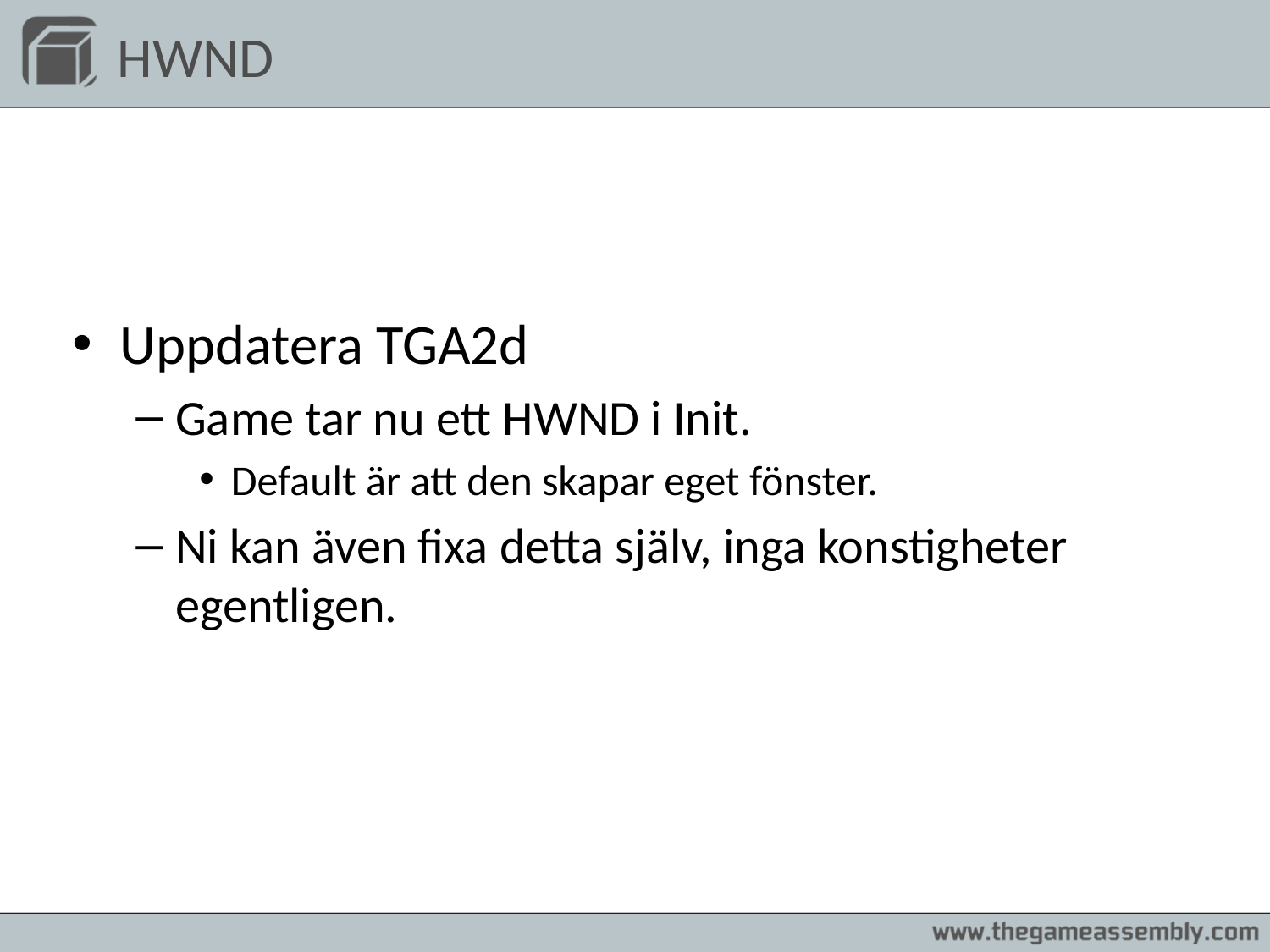

# HWND
Uppdatera TGA2d
Game tar nu ett HWND i Init.
Default är att den skapar eget fönster.
Ni kan även fixa detta själv, inga konstigheter egentligen.